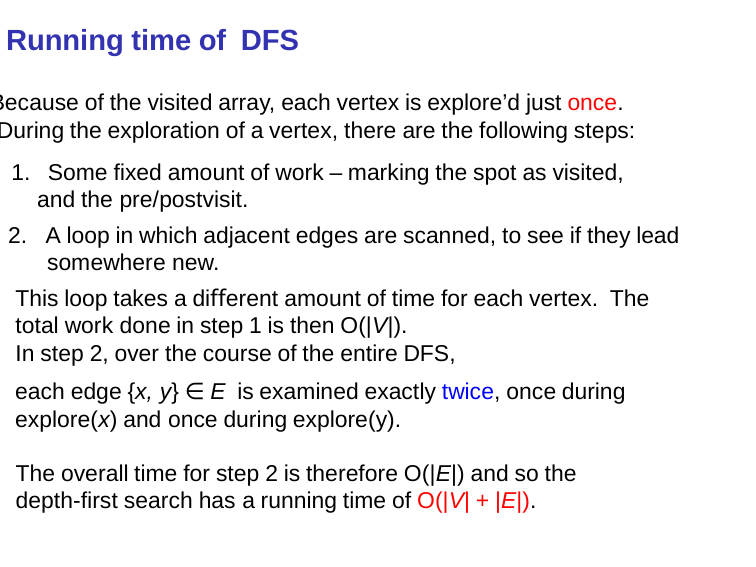

Running time of  DFS
Because of the visited array, each vertex is explore’d just once.
During the exploration of a vertex, there are the following steps:

	1.   Some ﬁxed amount of work – marking the spot as visited,
       and the pre/postvisit.
A loop in which adjacent edges are scanned, to see if they lead
      somewhere new.
This loop takes a diﬀerent amount of time for each vertex.  The total work done in step 1 is then O(|V|).
In step 2, over the course of the entire DFS,
each edge {x, y} ∈ E  is examined exactly twice, once during explore(x) and once during explore(y).
The overall time for step 2 is therefore O(|E|) and so the depth-ﬁrst search has a running time of O(|V| + |E|).